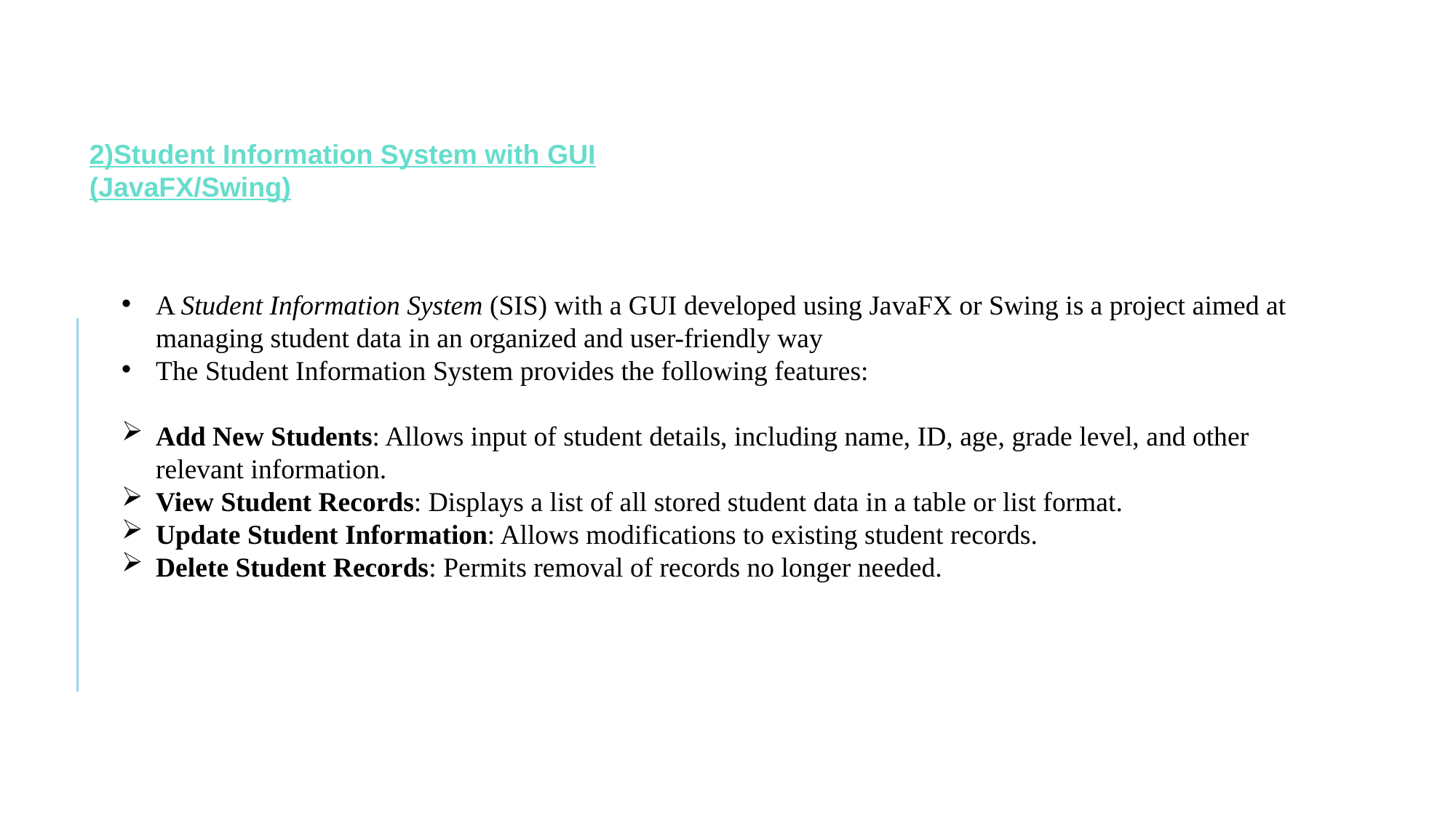

2)Student Information System with GUI (JavaFX/Swing)
A Student Information System (SIS) with a GUI developed using JavaFX or Swing is a project aimed at managing student data in an organized and user-friendly way
The Student Information System provides the following features:

Add New Students: Allows input of student details, including name, ID, age, grade level, and other relevant information.
View Student Records: Displays a list of all stored student data in a table or list format.
Update Student Information: Allows modifications to existing student records.
Delete Student Records: Permits removal of records no longer needed.